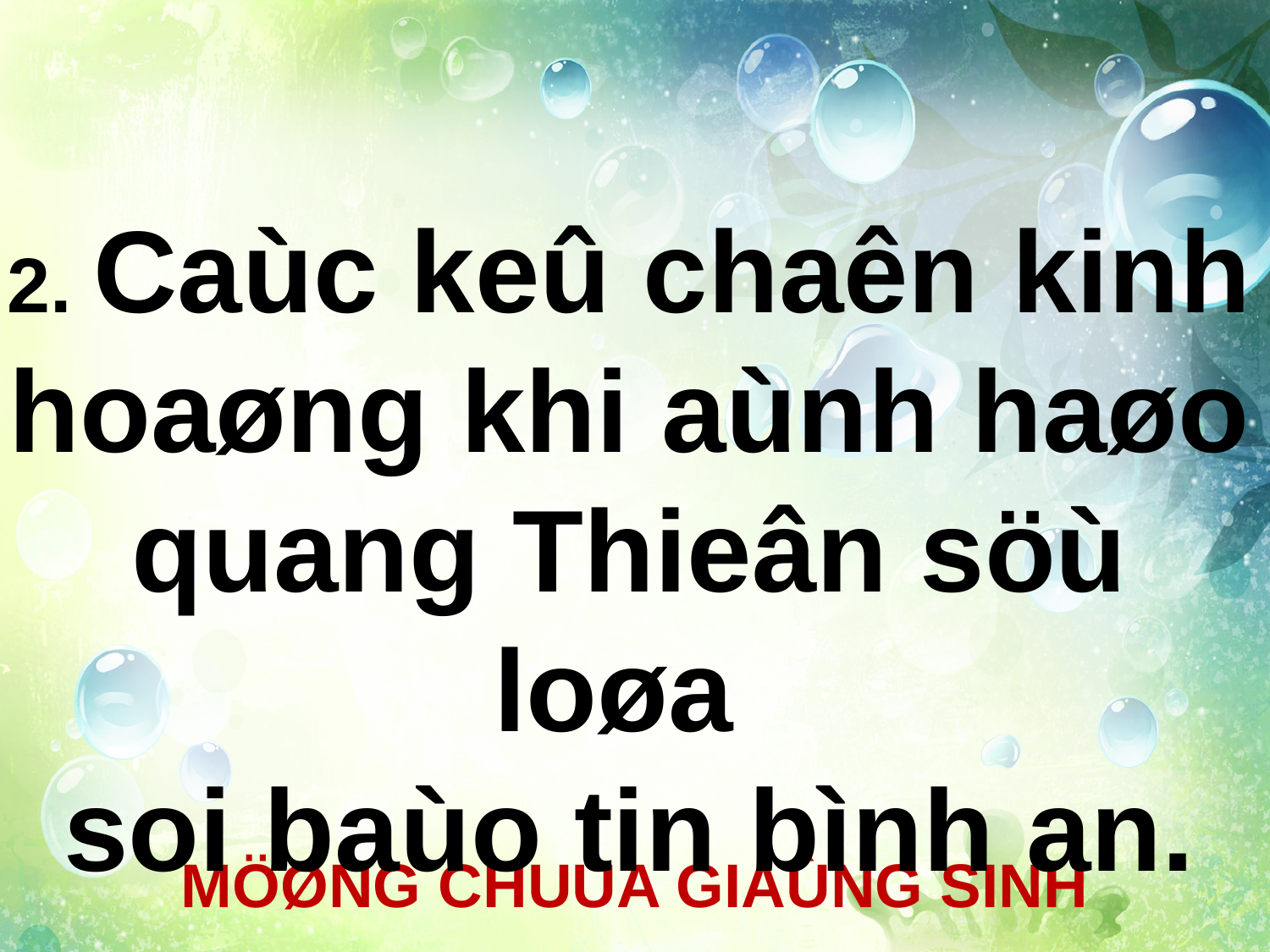

2. Caùc keû chaên kinh hoaøng khi aùnh haøo quang Thieân söù loøa
soi baùo tin bình an.
MÖØNG CHUÙA GIAÙNG SINH